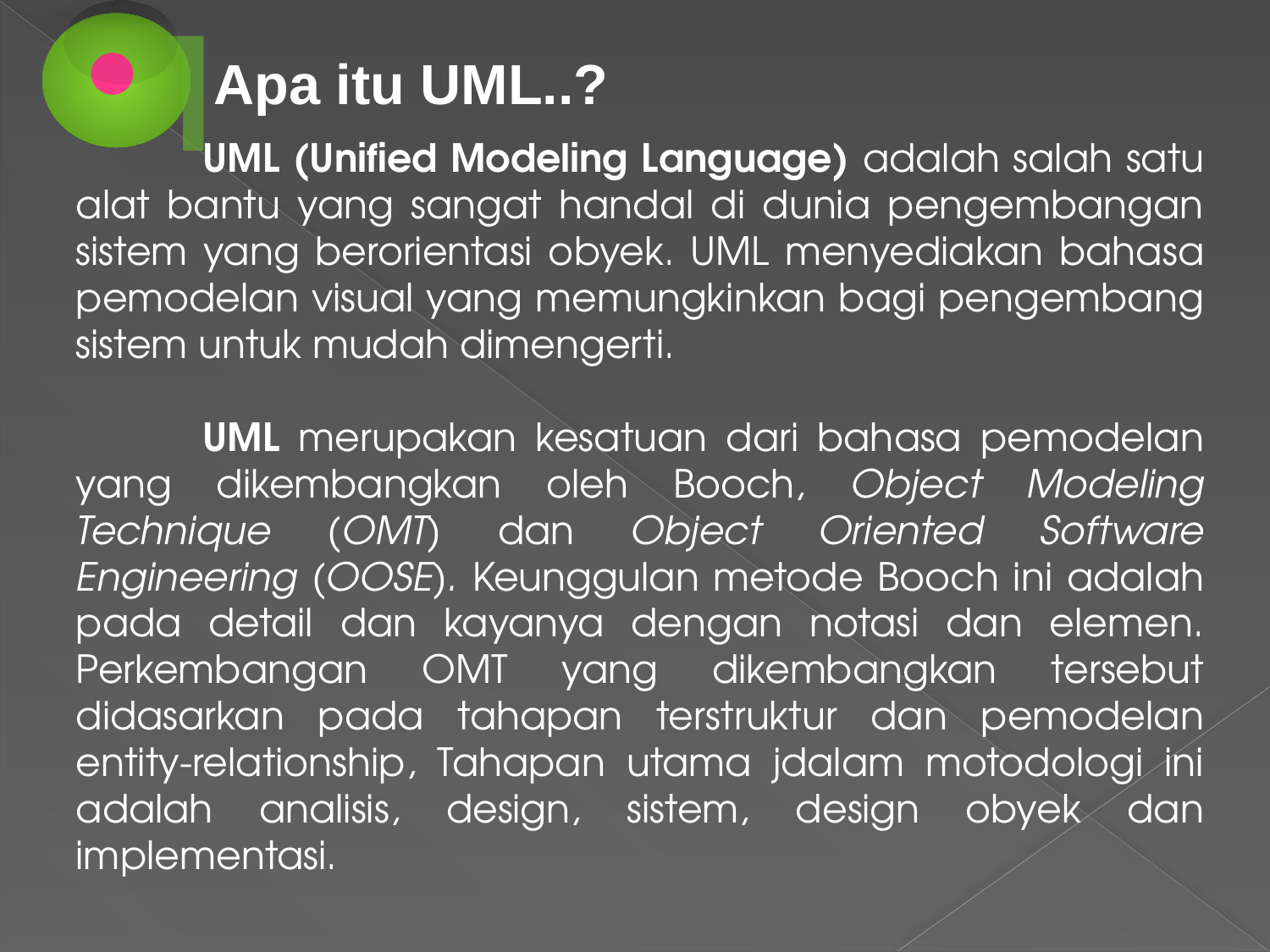

1

Apa itu UML..?
	UML (Unified Modeling Language) adalah salah satu alat bantu yang sangat handal di dunia pengembangan sistem yang berorientasi obyek. UML menyediakan bahasa pemodelan visual yang memungkinkan bagi pengembang sistem untuk mudah dimengerti.

	UML merupakan kesatuan dari bahasa pemodelan yang dikembangkan oleh Booch, Object Modeling Technique (OMT) dan Object Oriented Software Engineering (OOSE). Keunggulan metode Booch ini adalah pada detail dan kayanya dengan notasi dan elemen. Perkembangan OMT yang dikembangkan tersebut didasarkan pada tahapan terstruktur dan pemodelan entity-relationship, Tahapan utama jdalam motodologi ini adalah analisis, design, sistem, design obyek dan implementasi.